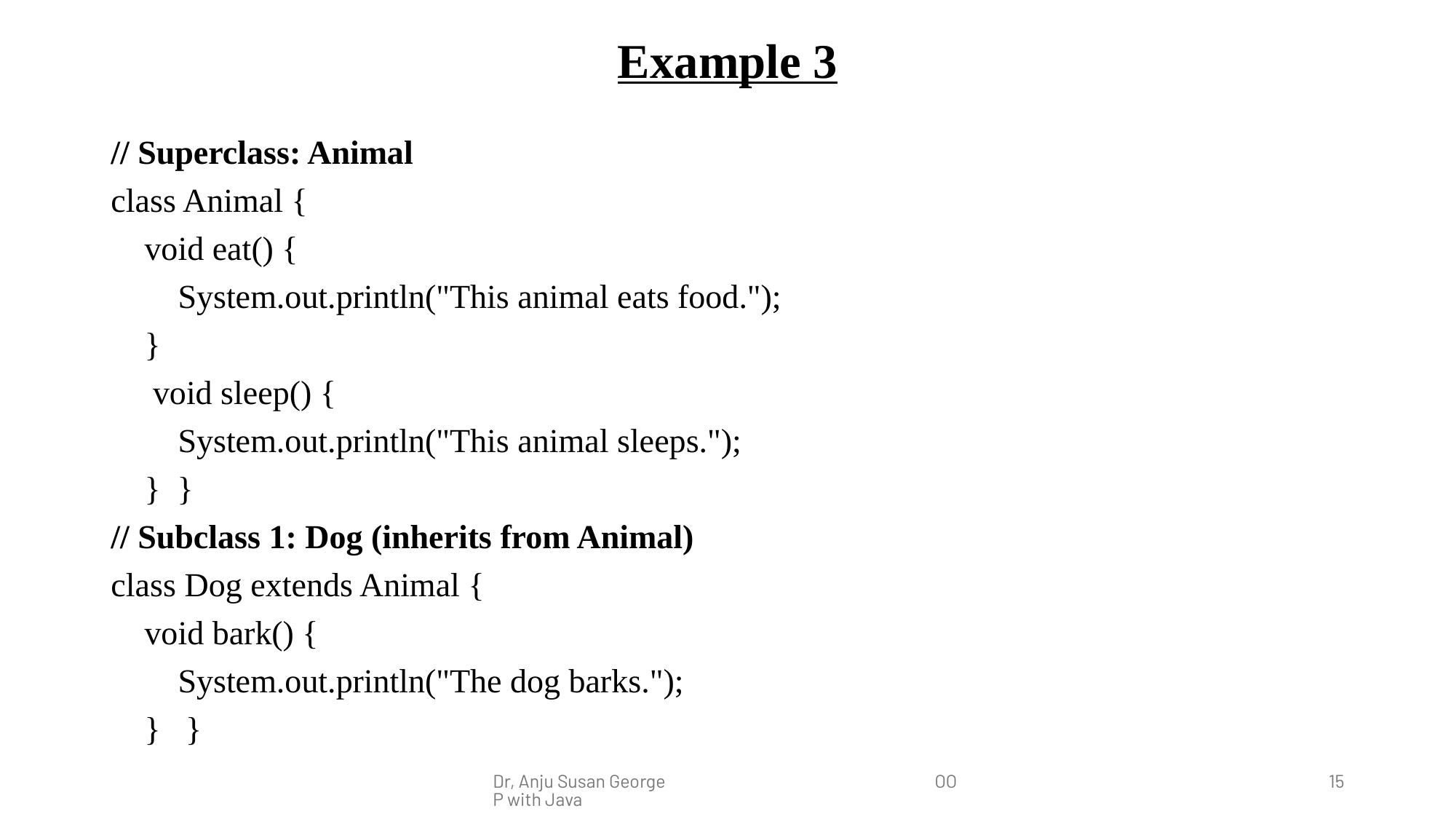

# Example 3
// Superclass: Animal
class Animal {
    void eat() {
        System.out.println("This animal eats food.");
    }
     void sleep() {
        System.out.println("This animal sleeps.");
    }  }
// Subclass 1: Dog (inherits from Animal)
class Dog extends Animal {
    void bark() {
        System.out.println("The dog barks.");
    }   }
Dr, Anju Susan George                                                                          OOP with Java
15